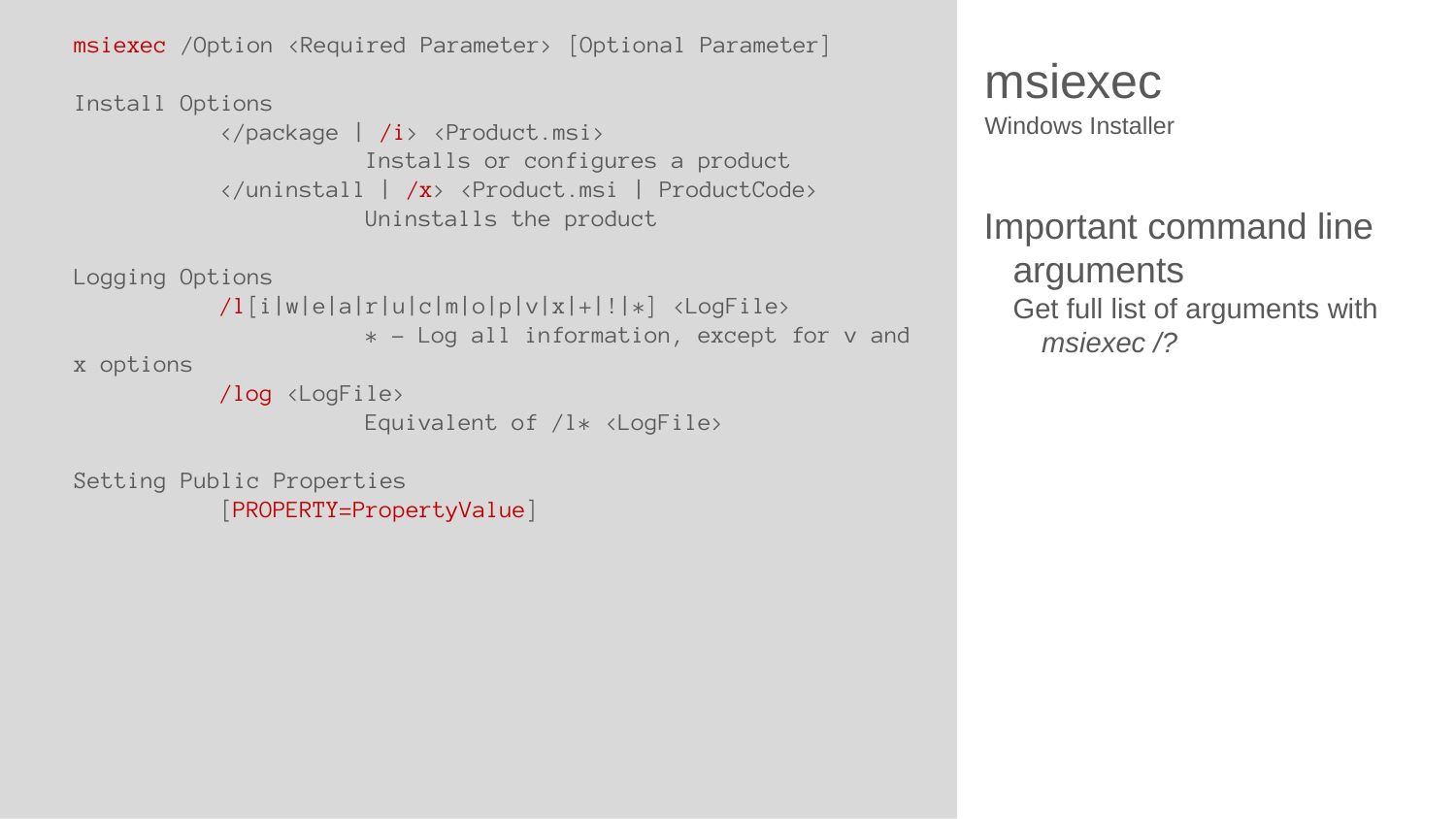

msiexec /Option <Required Parameter> [Optional Parameter]

Install Options
	</package | /i> <Product.msi>
		Installs or configures a product
	</uninstall | /x> <Product.msi | ProductCode>
		Uninstalls the product

Logging Options
	/l[i|w|e|a|r|u|c|m|o|p|v|x|+|!|*] <LogFile>
		* - Log all information, except for v and x options
	/log <LogFile>
		Equivalent of /l* <LogFile>

Setting Public Properties
	[PROPERTY=PropertyValue]
# msiexec
Windows Installer
Important command line arguments
Get full list of arguments with msiexec /?